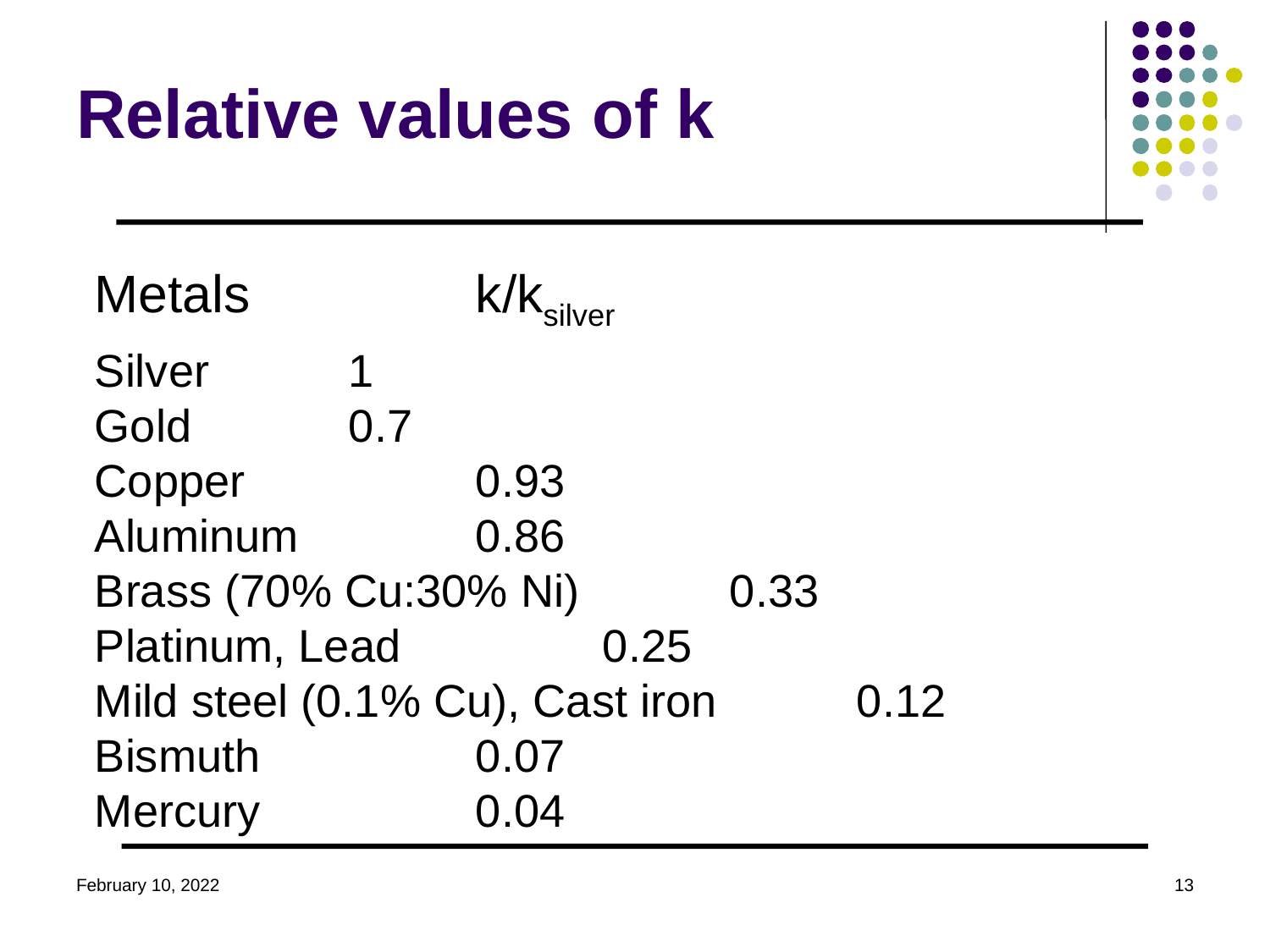

# Relative values of k

Metals		k/ksilver
Silver		1
Gold		0.7
Copper		0.93
Aluminum		0.86
Brass (70% Cu:30% Ni)		0.33
Platinum, Lead		0.25
Mild steel (0.1% Cu), Cast iron		0.12
Bismuth		0.07
Mercury		0.04

February 10, 2022

13